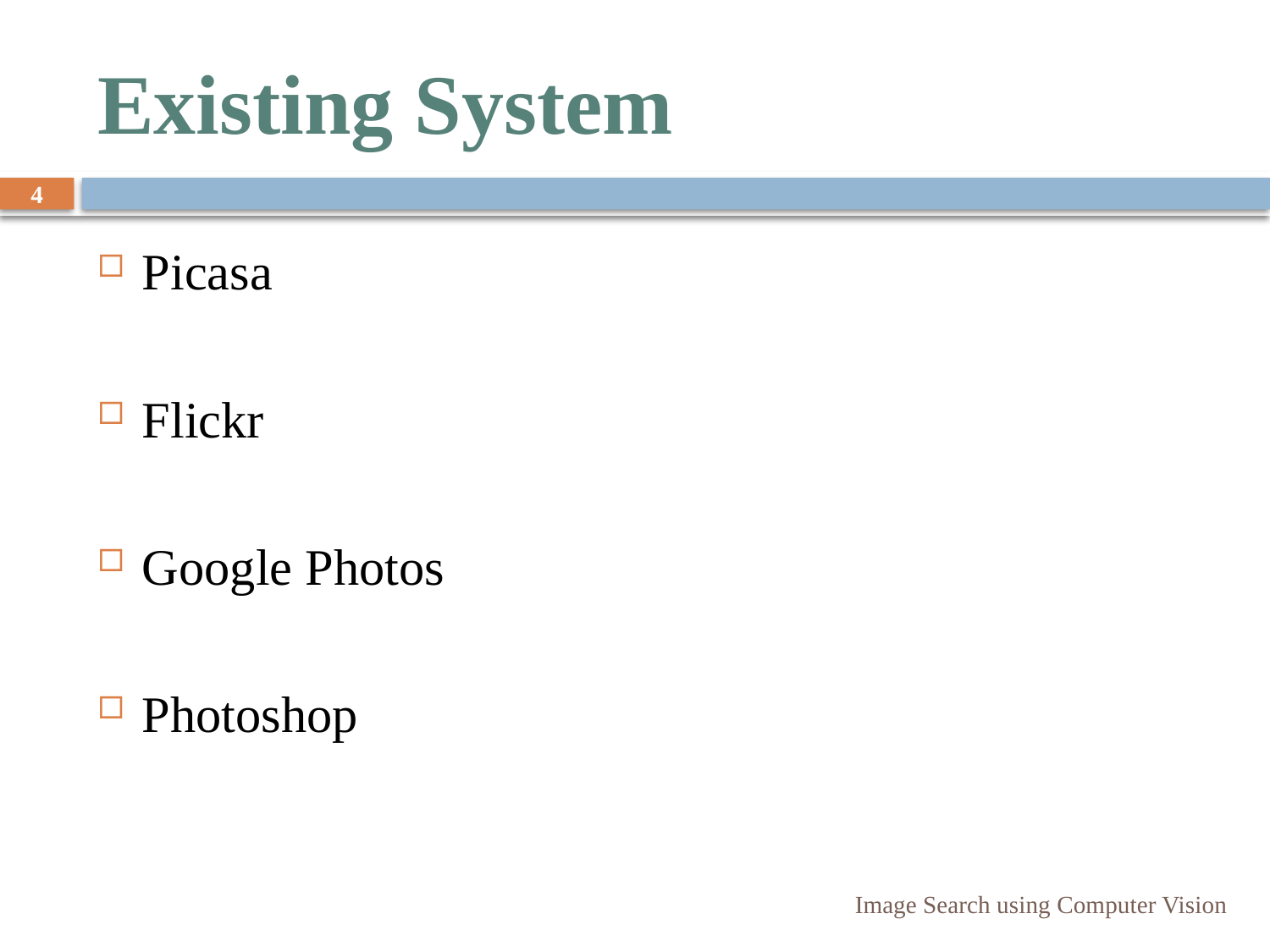

# Existing System
4
Picasa

Flickr

Google Photos

Photoshop

Image Search using Computer Vision